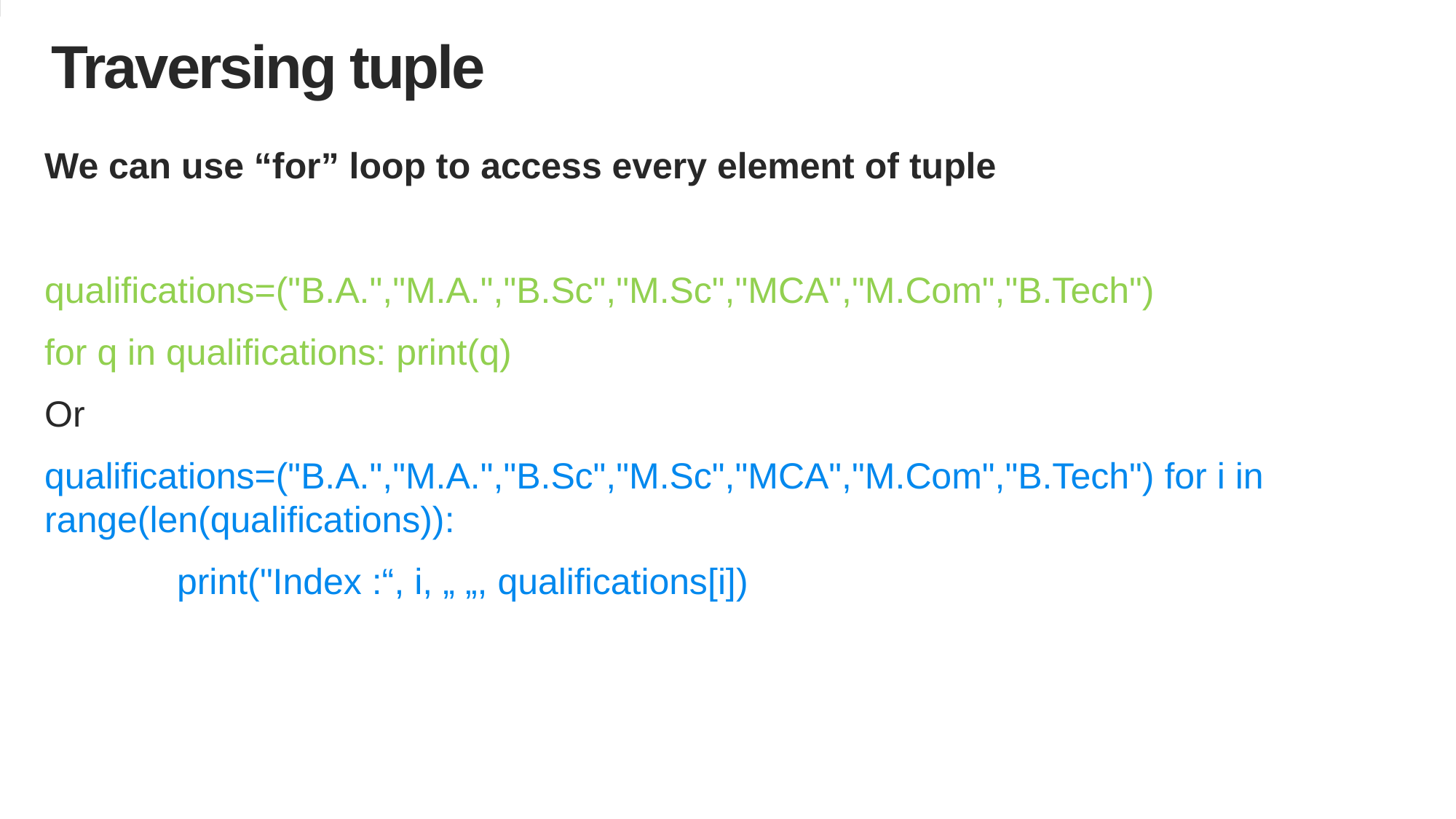

# Traversing tuple
We can use “for” loop to access every element of tuple

qualifications=("B.A.","M.A.","B.Sc","M.Sc","MCA","M.Com","B.Tech")
for q in qualifications: print(q)
Or
qualifications=("B.A.","M.A.","B.Sc","M.Sc","MCA","M.Com","B.Tech") for i in range(len(qualifications)):
             print("Index :“, i, „ „, qualifications[i])